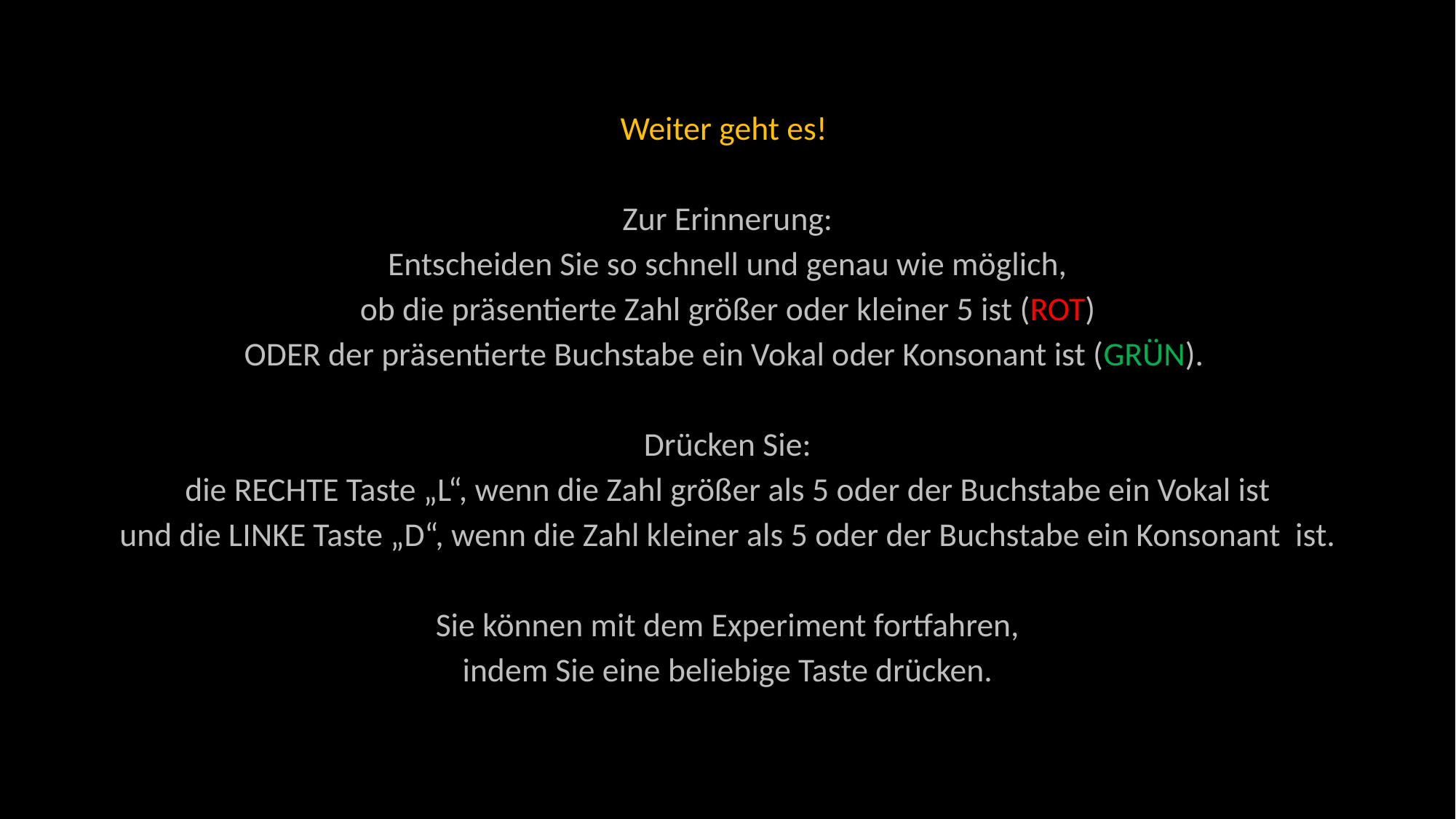

Weiter geht es!

Zur Erinnerung:
Entscheiden Sie so schnell und genau wie möglich,
ob die präsentierte Zahl größer oder kleiner 5 ist (ROT)
ODER der präsentierte Buchstabe ein Vokal oder Konsonant ist (GRÜN).

Drücken Sie:
die RECHTE Taste „L“, wenn die Zahl größer als 5 oder der Buchstabe ein Vokal ist
und die LINKE Taste „D“, wenn die Zahl kleiner als 5 oder der Buchstabe ein Konsonant  ist.

Sie können mit dem Experiment fortfahren,
indem Sie eine beliebige Taste drücken.